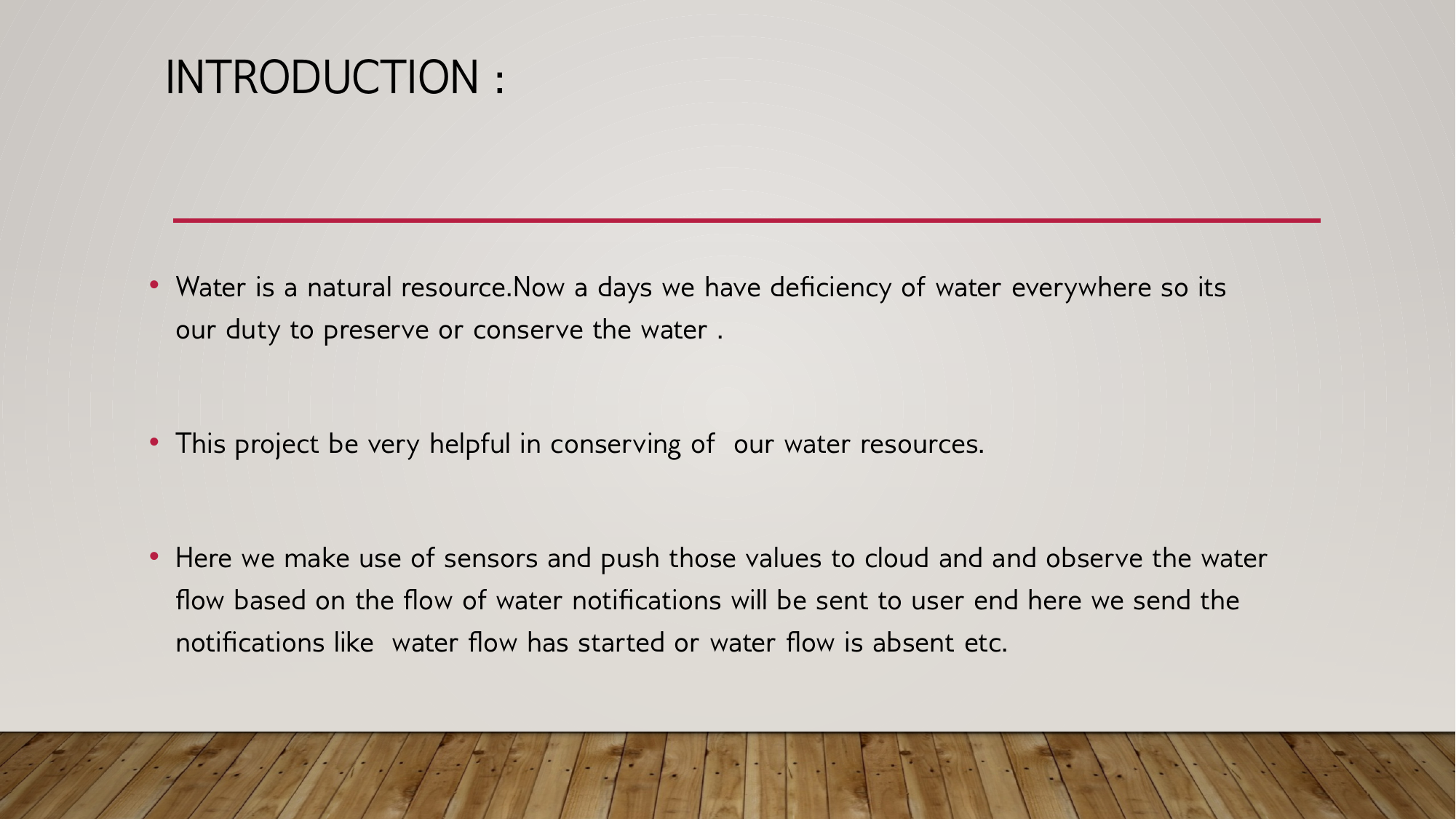

# Introduction :
Water is a natural resource.Now a days we have deficiency of water everywhere so its our duty to preserve or conserve the water .

This project be very helpful in conserving of  our water resources.

Here we make use of sensors and push those values to cloud and and observe the water flow based on the flow of water notifications will be sent to user end here we send the notifications like  water flow has started or water flow is absent etc.